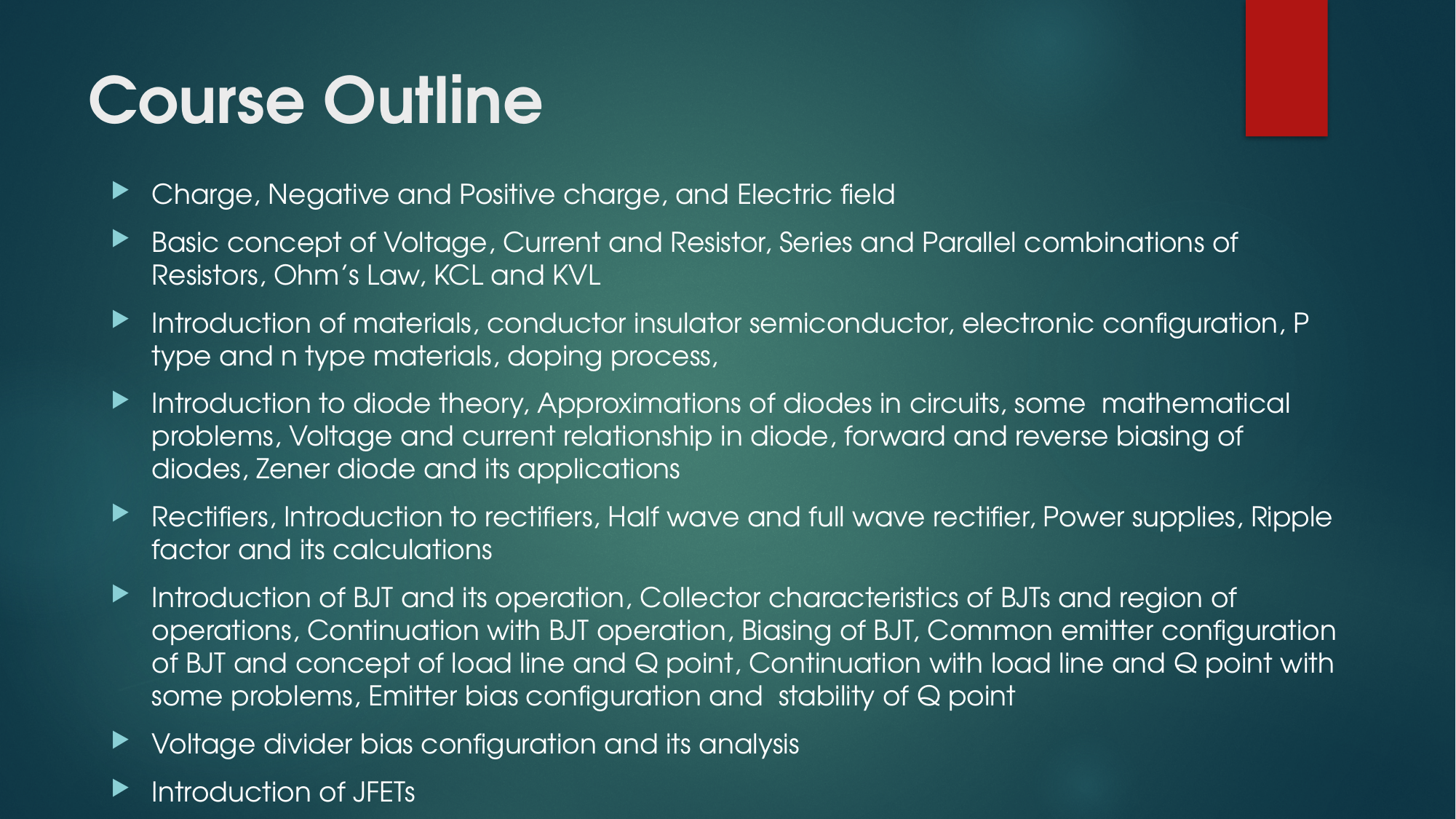

# Course Outline
Charge, Negative and Positive charge, and Electric field
Basic concept of Voltage, Current and Resistor, Series and Parallel combinations of Resistors, Ohm’s Law, KCL and KVL
Introduction of materials, conductor insulator semiconductor, electronic configuration, P type and n type materials, doping process,
Introduction to diode theory, Approximations of diodes in circuits, some  mathematical problems, Voltage and current relationship in diode, forward and reverse biasing of diodes, Zener diode and its applications
Rectifiers, Introduction to rectifiers, Half wave and full wave rectifier, Power supplies, Ripple factor and its calculations
Introduction of BJT and its operation, Collector characteristics of BJTs and region of operations, Continuation with BJT operation, Biasing of BJT, Common emitter configuration of BJT and concept of load line and Q point, Continuation with load line and Q point with some problems, Emitter bias configuration and  stability of Q point
Voltage divider bias configuration and its analysis
Introduction of JFETs
MOSFETs, Basic theory of JFETs and MOSFETs, Basic calculations of JFETs and MOSFETs